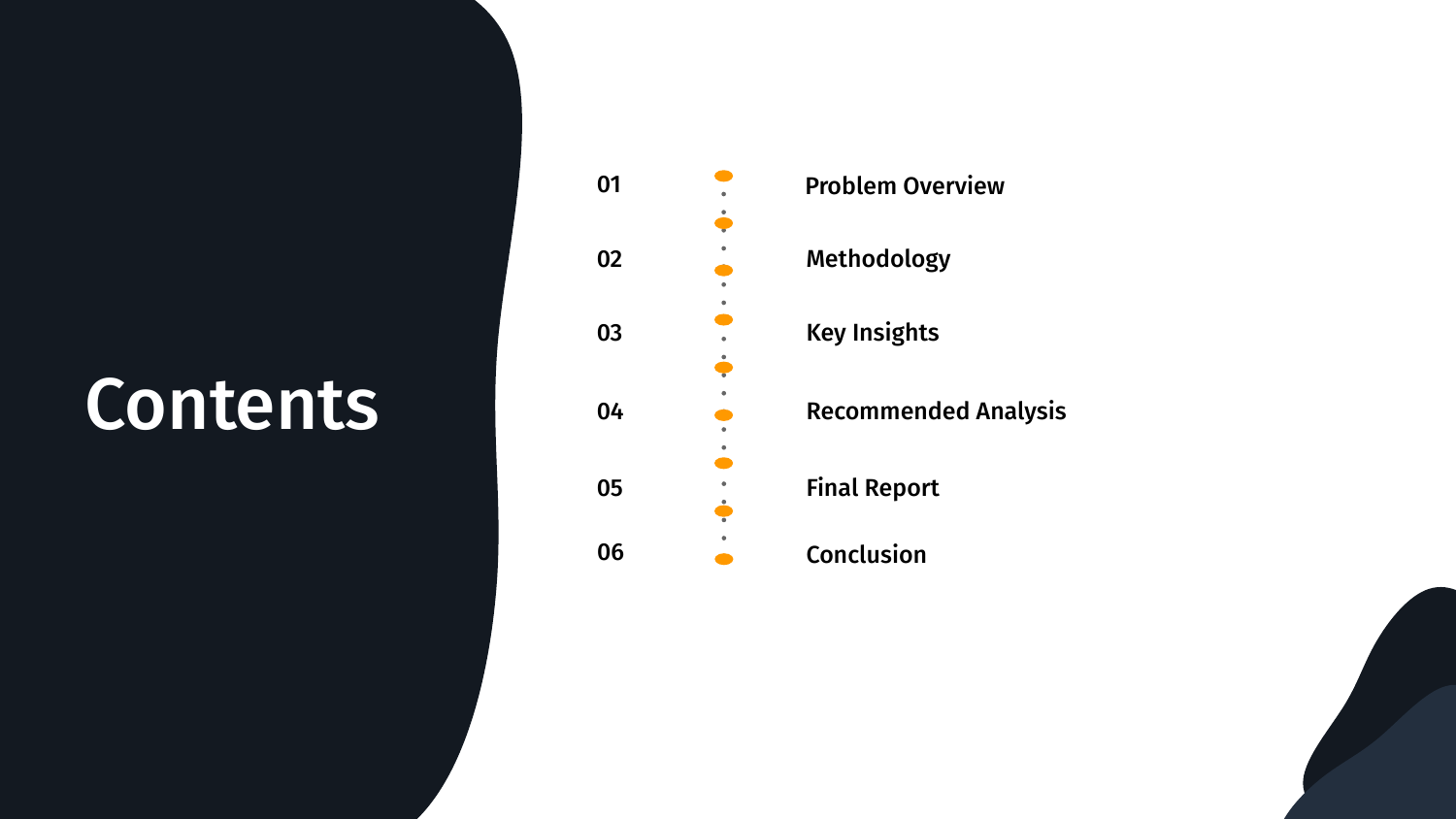

01
Problem Overview

02
Methodology
03
Key Insights
Contents
04
Recommended Analysis
Final Report
05
06
Conclusion